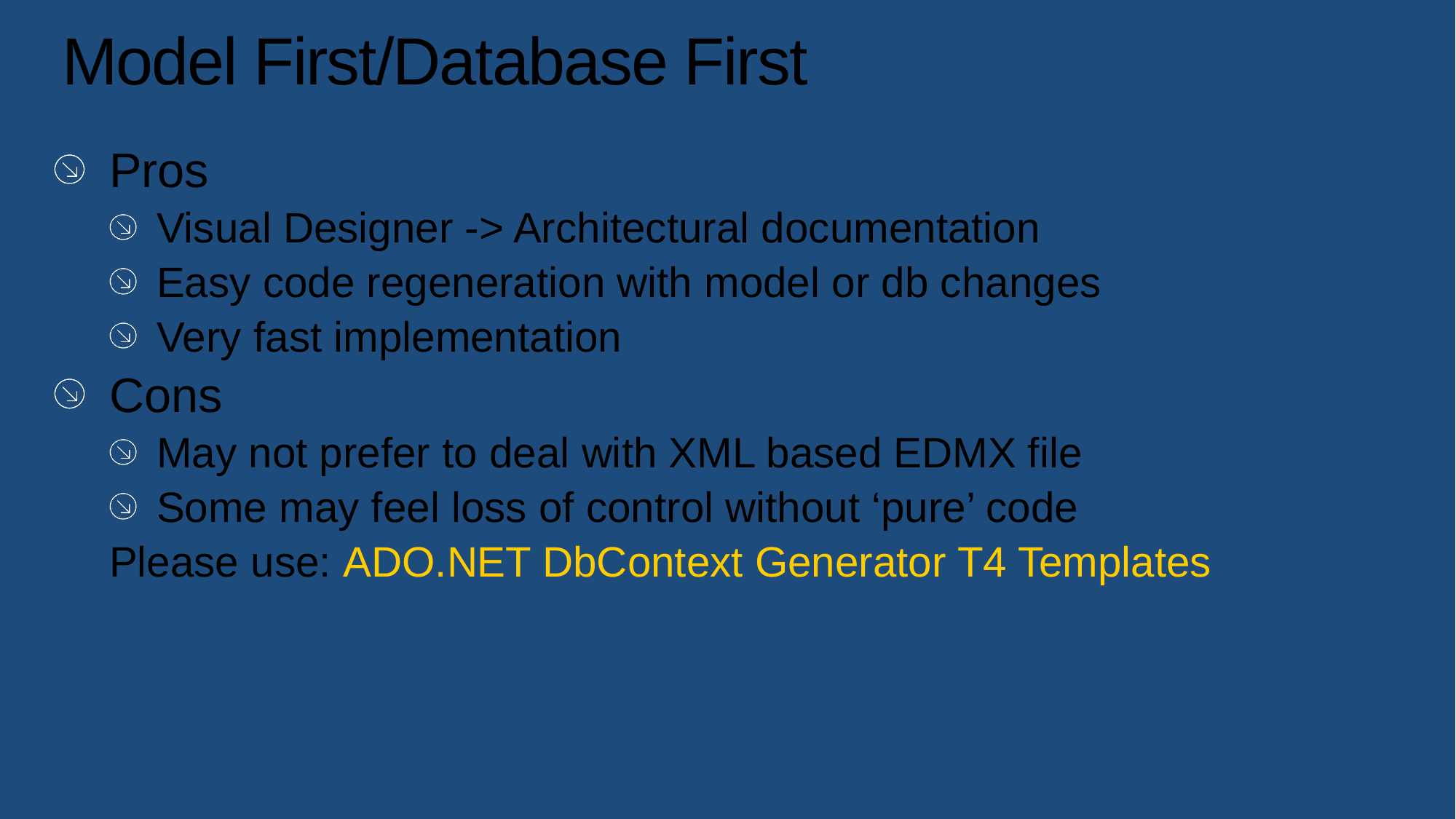

# Model First/Database First
Pros
Visual Designer -> Architectural documentation
Easy code regeneration with model or db changes
Very fast implementation
Cons
May not prefer to deal with XML based EDMX file
Some may feel loss of control without ‘pure’ code
Please use: ADO.NET DbContext Generator T4 Templates